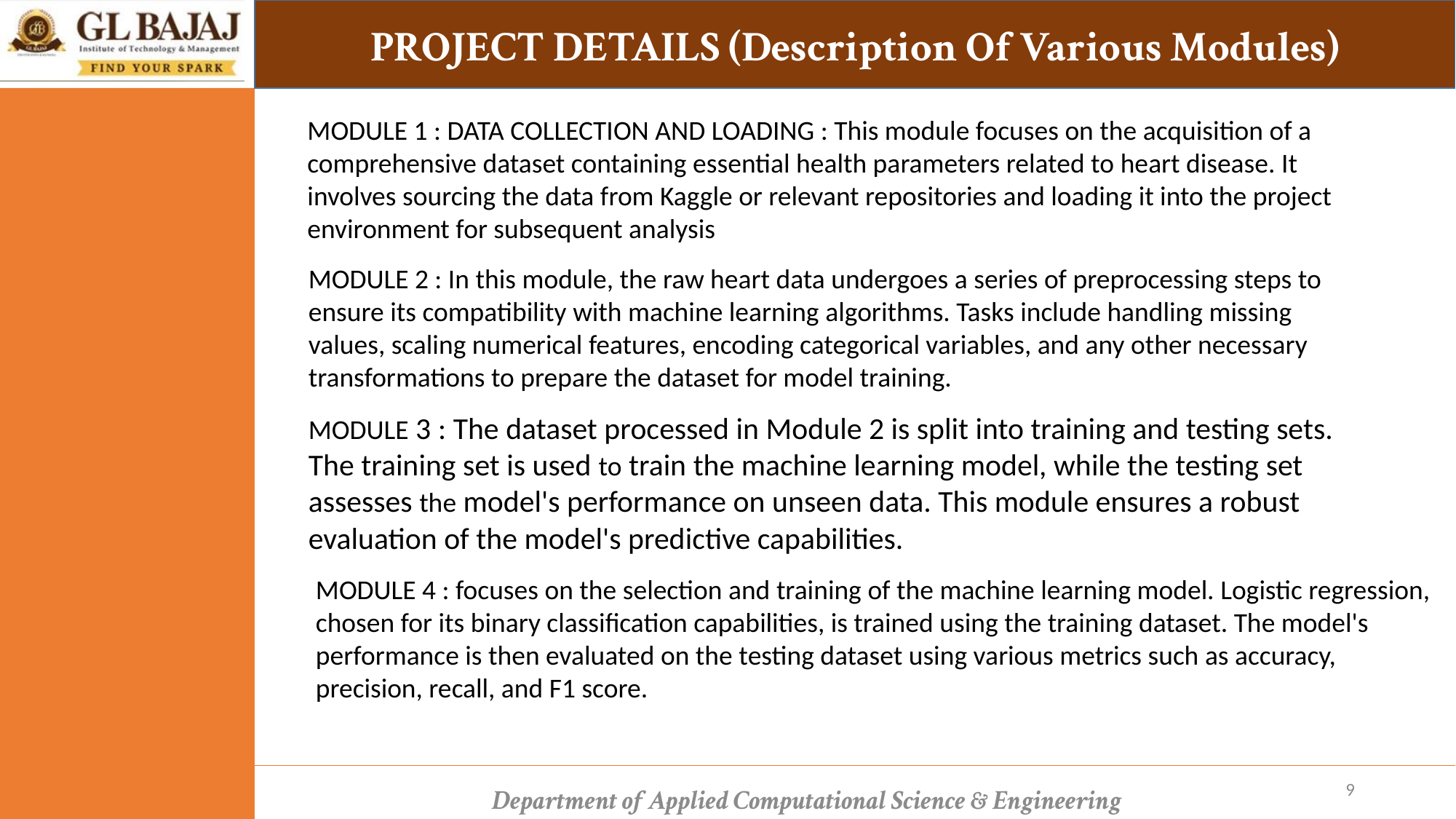

PROJECT DETAILS (Description Of Various Modules)

MODULE 1 : DATA COLLECTION AND LOADING : This module focuses on the acquisition of a comprehensive dataset containing essential health parameters related to heart disease. It involves sourcing the data from Kaggle or relevant repositories and loading it into the project environment for subsequent analysis
MODULE 2 : In this module, the raw heart data undergoes a series of preprocessing steps to ensure its compatibility with machine learning algorithms. Tasks include handling missing values, scaling numerical features, encoding categorical variables, and any other necessary transformations to prepare the dataset for model training.
MODULE 3 : The dataset processed in Module 2 is split into training and testing sets. The training set is used to train the machine learning model, while the testing set assesses the model's performance on unseen data. This module ensures a robust evaluation of the model's predictive capabilities.
MODULE 4 : focuses on the selection and training of the machine learning model. Logistic regression,
chosen for its binary classification capabilities, is trained using the training dataset. The model's
performance is then evaluated on the testing dataset using various metrics such as accuracy,
precision, recall, and F1 score.
9
Department of Applied Computational Science & Engineering